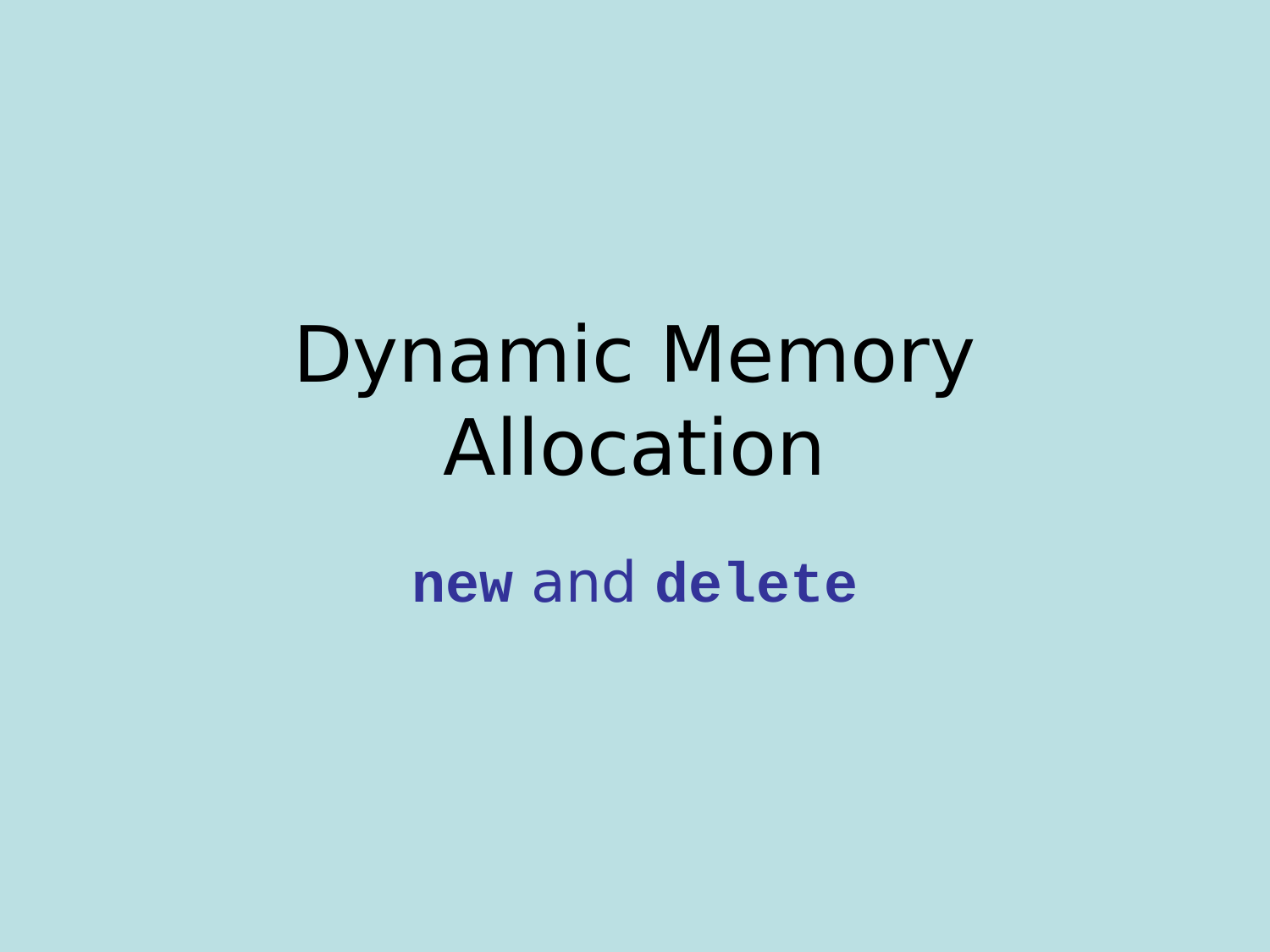

# Dynamic Memory Allocation
new and delete